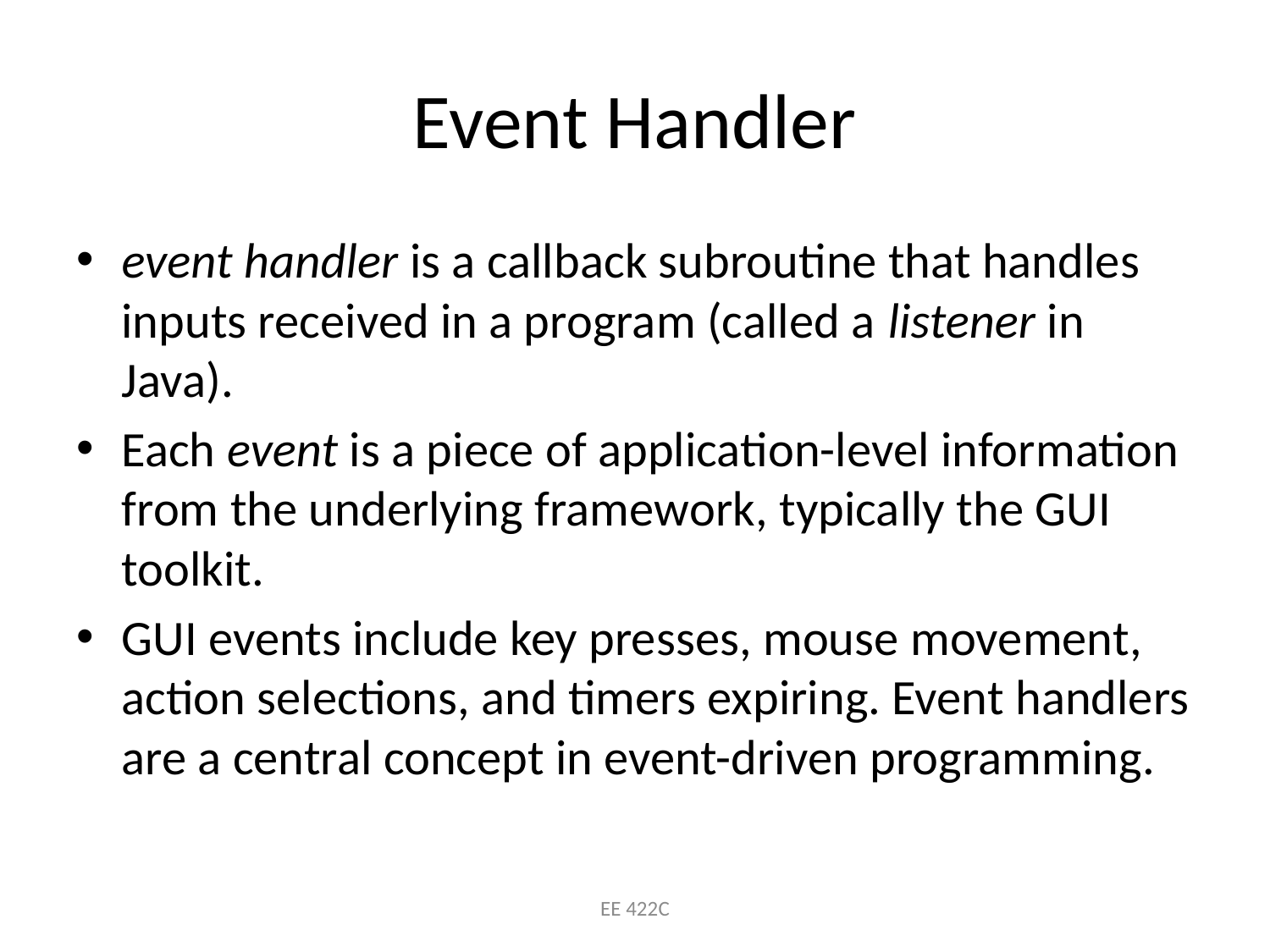

# Event Handler
event handler is a callback subroutine that handles inputs received in a program (called a listener in Java).
Each event is a piece of application-level information from the underlying framework, typically the GUI toolkit.
GUI events include key presses, mouse movement, action selections, and timers expiring. Event handlers are a central concept in event-driven programming.
EE 422C